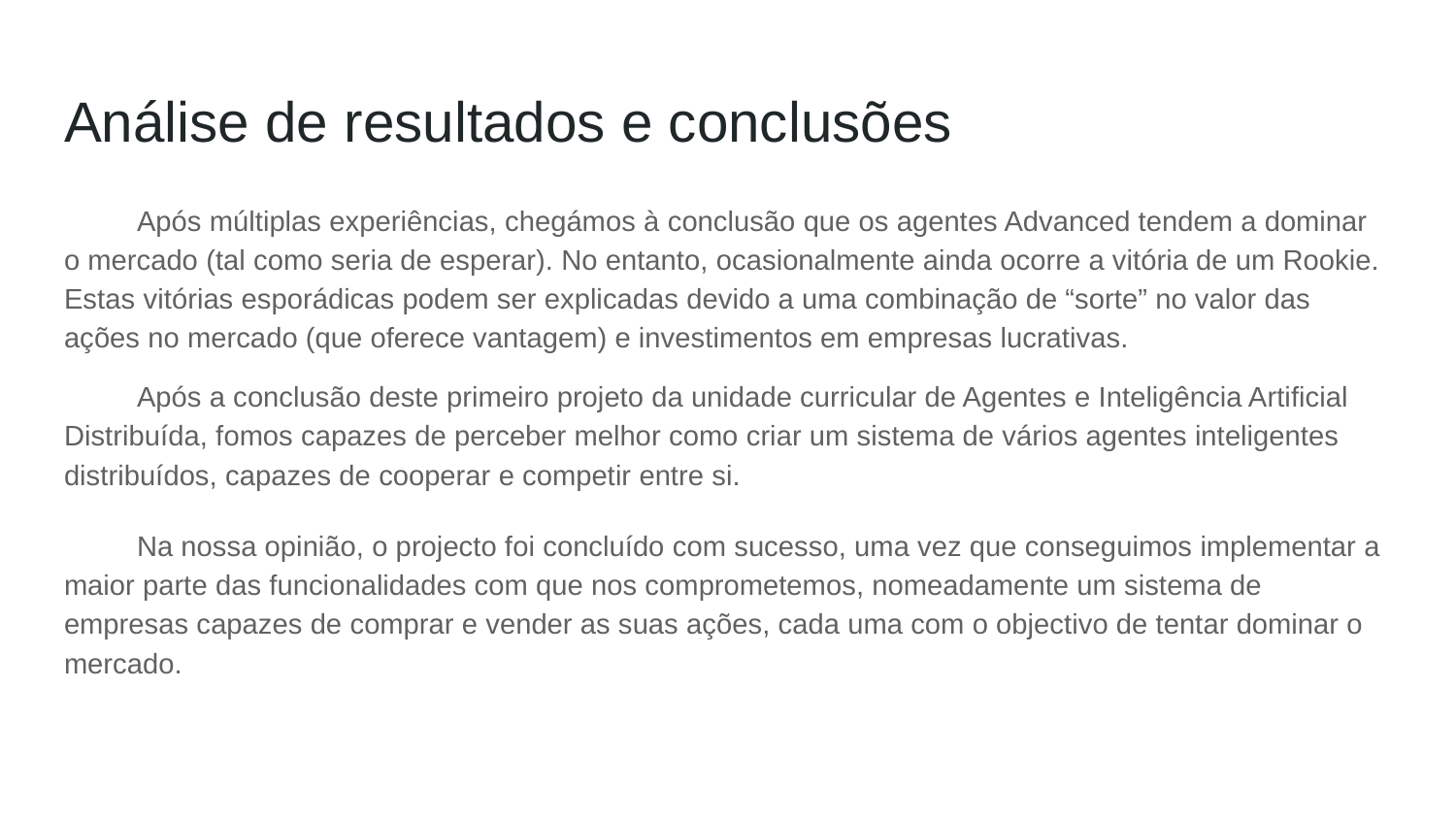

# Análise de resultados e conclusões
Após múltiplas experiências, chegámos à conclusão que os agentes Advanced tendem a dominar o mercado (tal como seria de esperar). No entanto, ocasionalmente ainda ocorre a vitória de um Rookie. Estas vitórias esporádicas podem ser explicadas devido a uma combinação de “sorte” no valor das ações no mercado (que oferece vantagem) e investimentos em empresas lucrativas.
Após a conclusão deste primeiro projeto da unidade curricular de Agentes e Inteligência Artificial Distribuída, fomos capazes de perceber melhor como criar um sistema de vários agentes inteligentes distribuídos, capazes de cooperar e competir entre si.
Na nossa opinião, o projecto foi concluído com sucesso, uma vez que conseguimos implementar a maior parte das funcionalidades com que nos comprometemos, nomeadamente um sistema de empresas capazes de comprar e vender as suas ações, cada uma com o objectivo de tentar dominar o mercado.